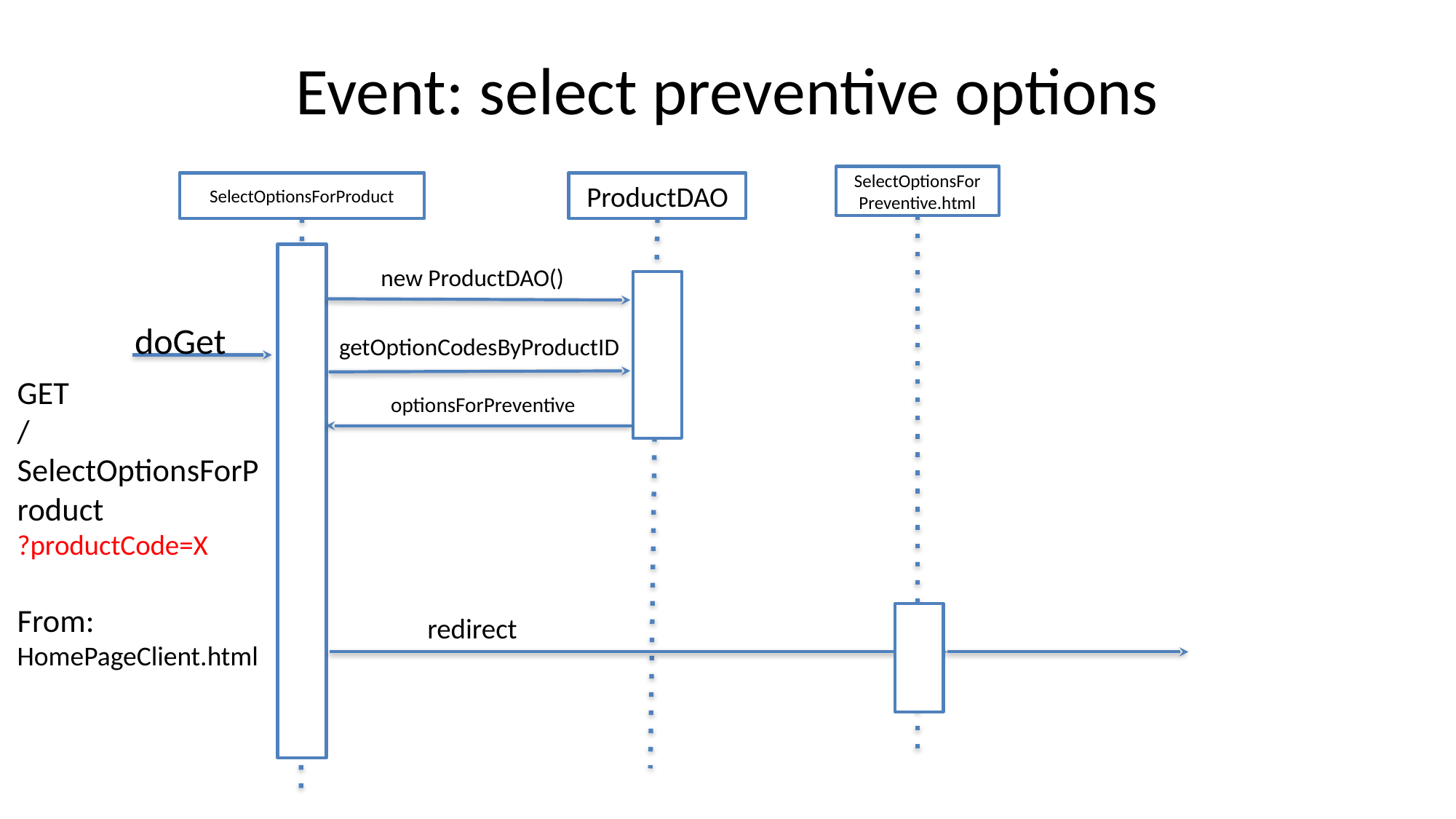

# Event: select preventive options
SelectOptionsForPreventive.html
SelectOptionsForProduct
ProductDAO

new ProductDAO()

doGet
getOptionCodesByProductID
GET
/SelectOptionsForProduct
?productCode=X

From:
HomePageClient.html
optionsForPreventive
redirect